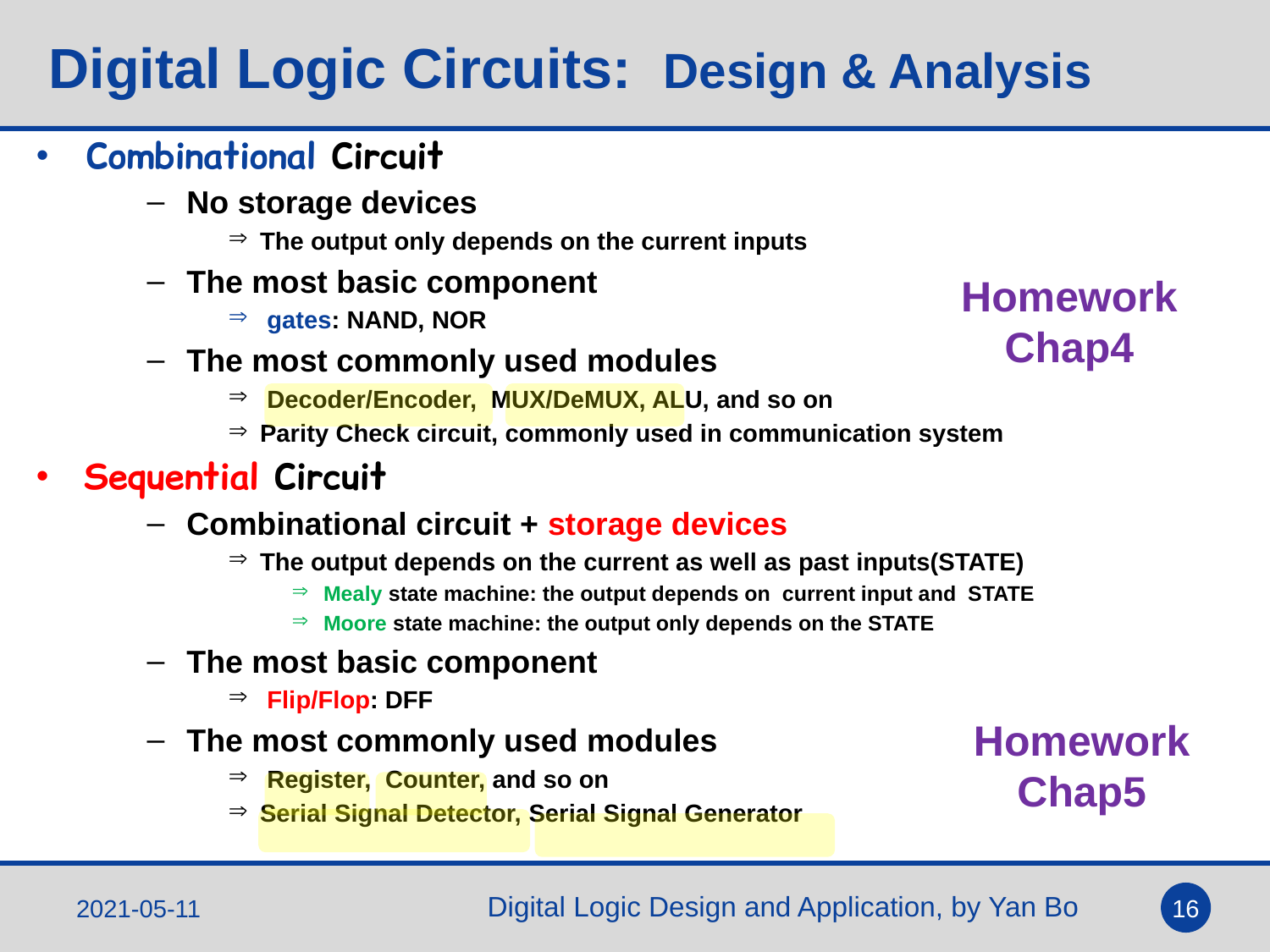

Digital Logic Circuits:  Design & Analysis

Combinational Circuit
No storage devices
The output only depends on the current inputs
The most basic component
 gates: NAND, NOR
The most commonly used modules
 Decoder/Encoder,  MUX/DeMUX, ALU, and so on
Parity Check circuit, commonly used in communication system
Sequential Circuit
Combinational circuit + storage devices
The output depends on the current as well as past inputs(STATE)
Mealy state machine: the output depends on  current input and  STATE
Moore state machine: the output only depends on the STATE
The most basic component
 Flip/Flop: DFF
The most commonly used modules
 Register,  Counter, and so on
Serial Signal Detector, Serial Signal Generator
Homework Chap4

Homework
Chap5

2021-05-11
16